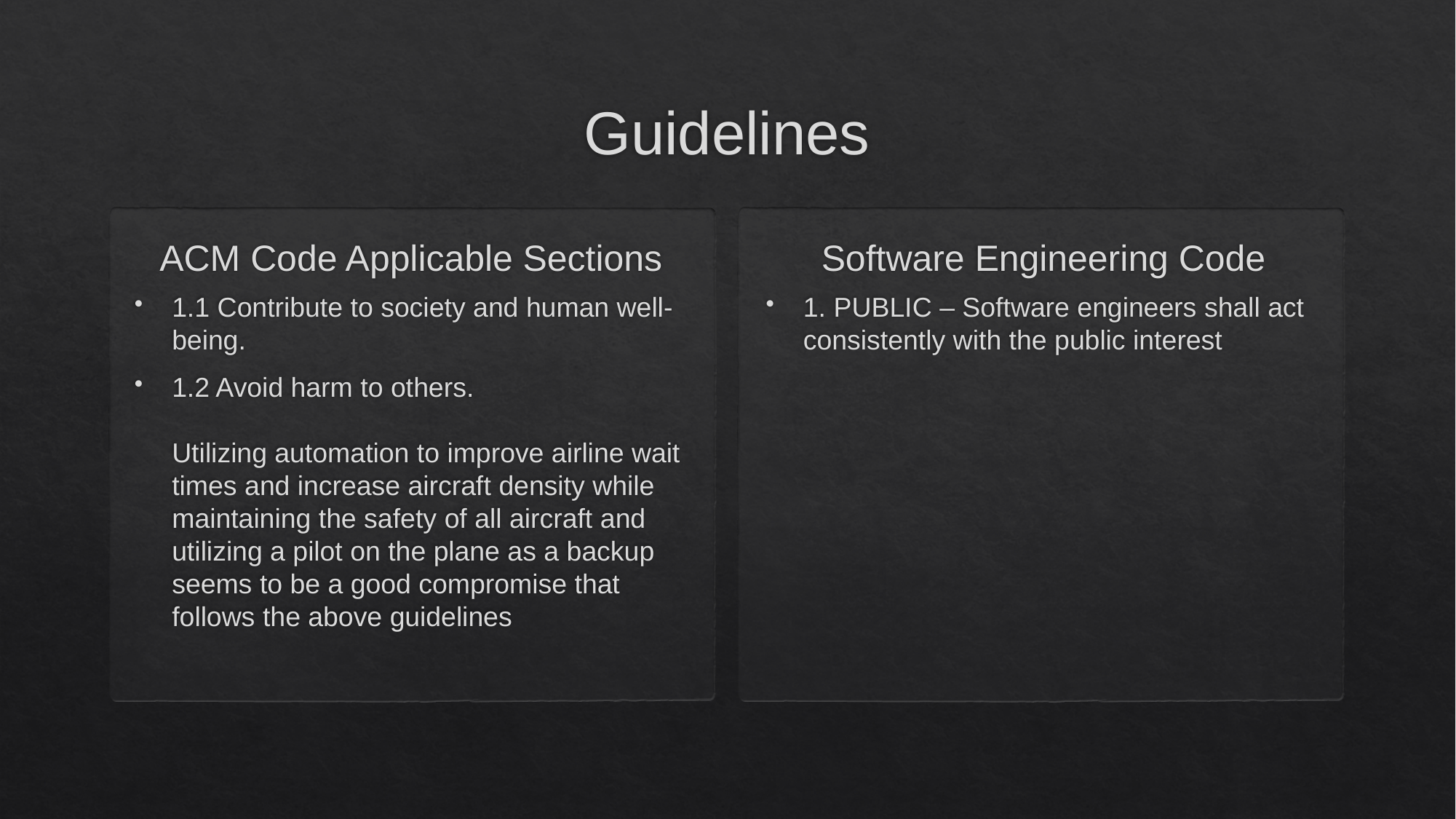

# Guidelines
ACM Code Applicable Sections
Software Engineering Code
1.1 Contribute to society and human well-being.
1.2 Avoid harm to others.
Utilizing automation to improve airline wait times and increase aircraft density while maintaining the safety of all aircraft and utilizing a pilot on the plane as a backup seems to be a good compromise that follows the above guidelines

1. PUBLIC – Software engineers shall act consistently with the public interest